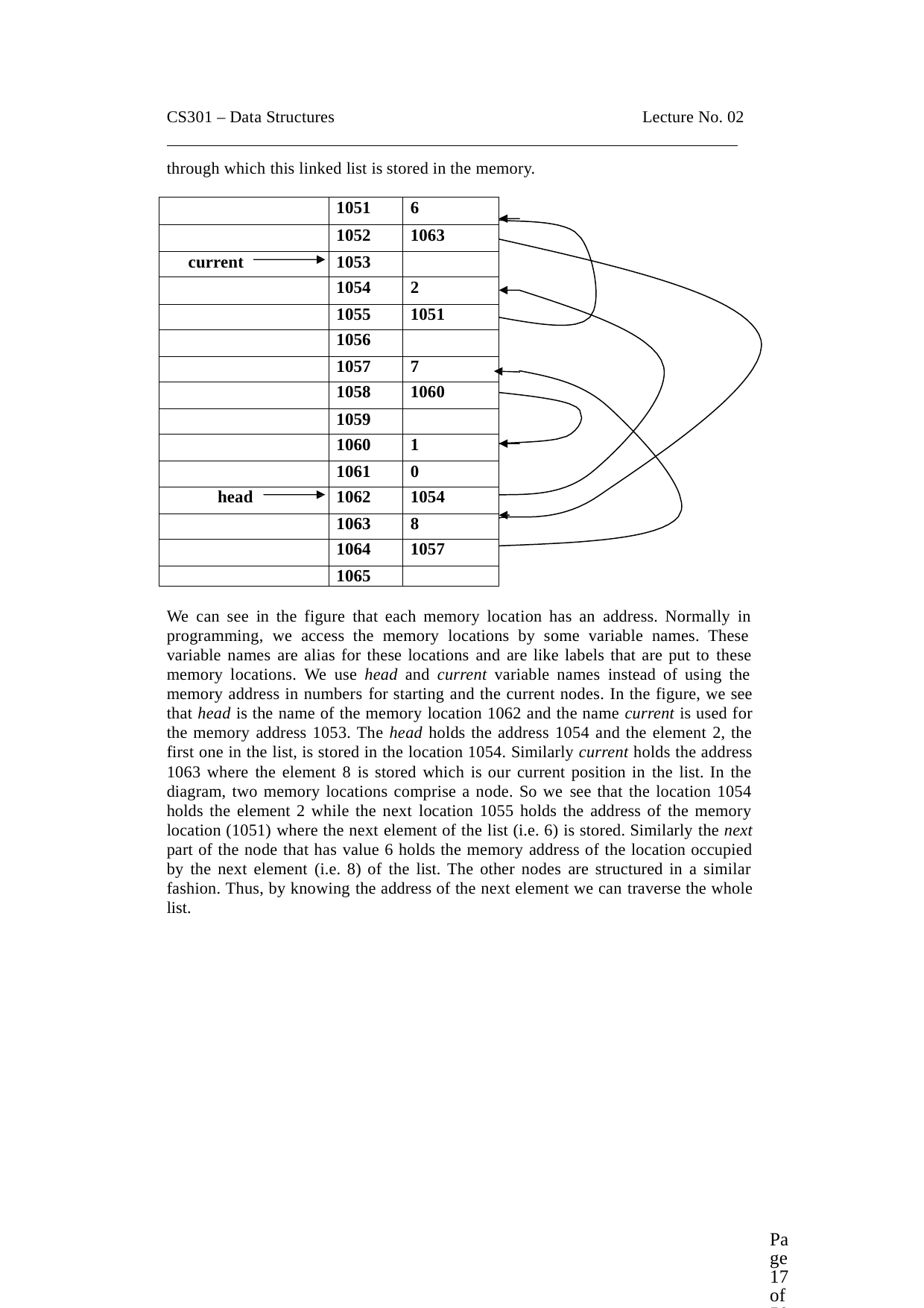

CS301 – Data Structures
Lecture No. 02

through which this linked list is stored in the memory.
|  | 1051 | 6 |
| --- | --- | --- |
|  | 1052 | 1063 |
| current | 1053 |  |
|  | 1054 | 2 |
|  | 1055 | 1051 |
|  | 1056 |  |
|  | 1057 | 7 |
|  | 1058 | 1060 |
|  | 1059 |  |
|  | 1060 | 1 |
|  | 1061 | 0 |
| head | 1062 | 1054 |
|  | 1063 | 8 |
|  | 1064 | 1057 |
|  | 1065 |  |

We can see in the figure that each memory location has an address. Normally in  programming, we access the memory locations by some variable names. These  variable names are alias for these locations and are like labels that are put to these  memory locations. We use head and current variable names instead of using the  memory address in numbers for starting and the current nodes. In the figure, we see  that head is the name of the memory location 1062 and the name current is used for  the memory address 1053. The head holds the address 1054 and the element 2, the  first one in the list, is stored in the location 1054. Similarly current holds the address  1063 where the element 8 is stored which is our current position in the list. In the  diagram, two memory locations comprise a node. So we see that the location 1054  holds the element 2 while the next location 1055 holds the address of the memory  location (1051) where the next element of the list (i.e. 6) is stored. Similarly the next  part of the node that has value 6 holds the memory address of the location occupied  by the next element (i.e. 8) of the list. The other nodes are structured in a similar  fashion. Thus, by knowing the address of the next element we can traverse the whole  list.
Page 17 of 505